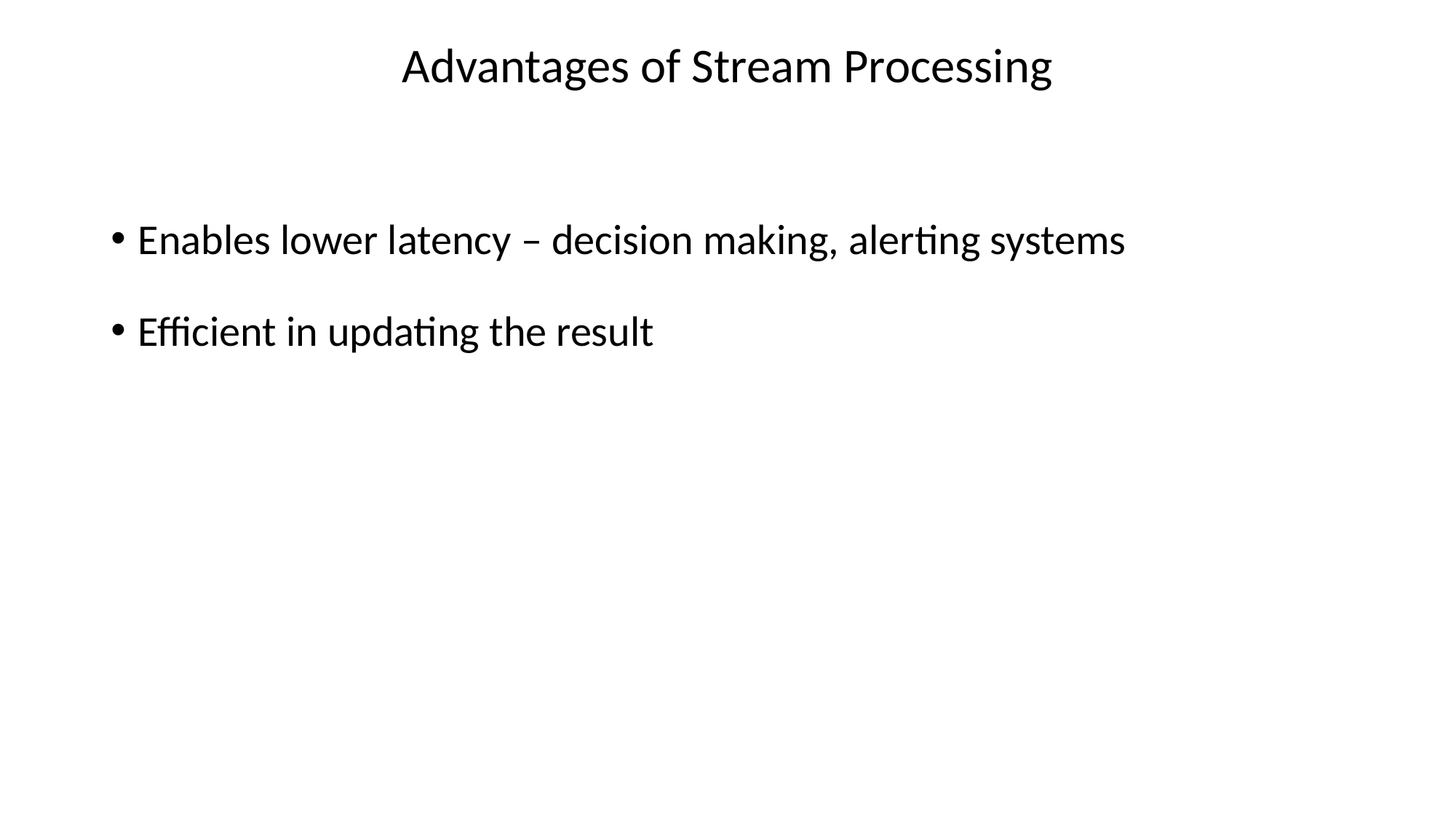

# Advantages of Stream Processing
Enables lower latency – decision making, alerting systems
Efficient in updating the result